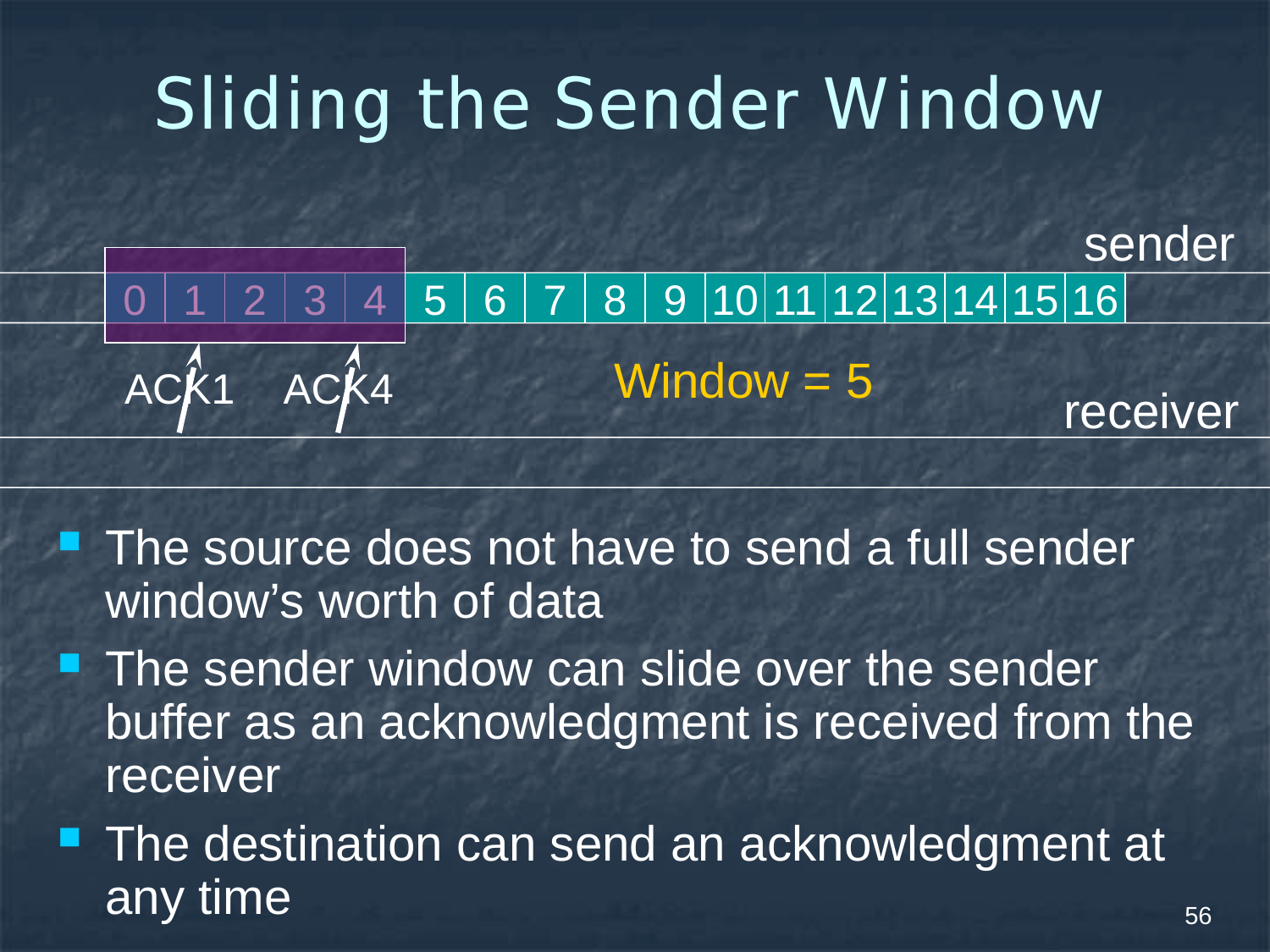

# Sliding the Sender Window
sender

0
0
1
1
2
2
3
3
4
4
5
5
6
6
7
7
8
8
9
10
11
12
13
14
15
16

Window = 5
ACK1
ACK4
receiver

The source does not have to send a full sender window’s worth of data
The sender window can slide over the sender buffer as an acknowledgment is received from the receiver
The destination can send an acknowledgment at any time
56